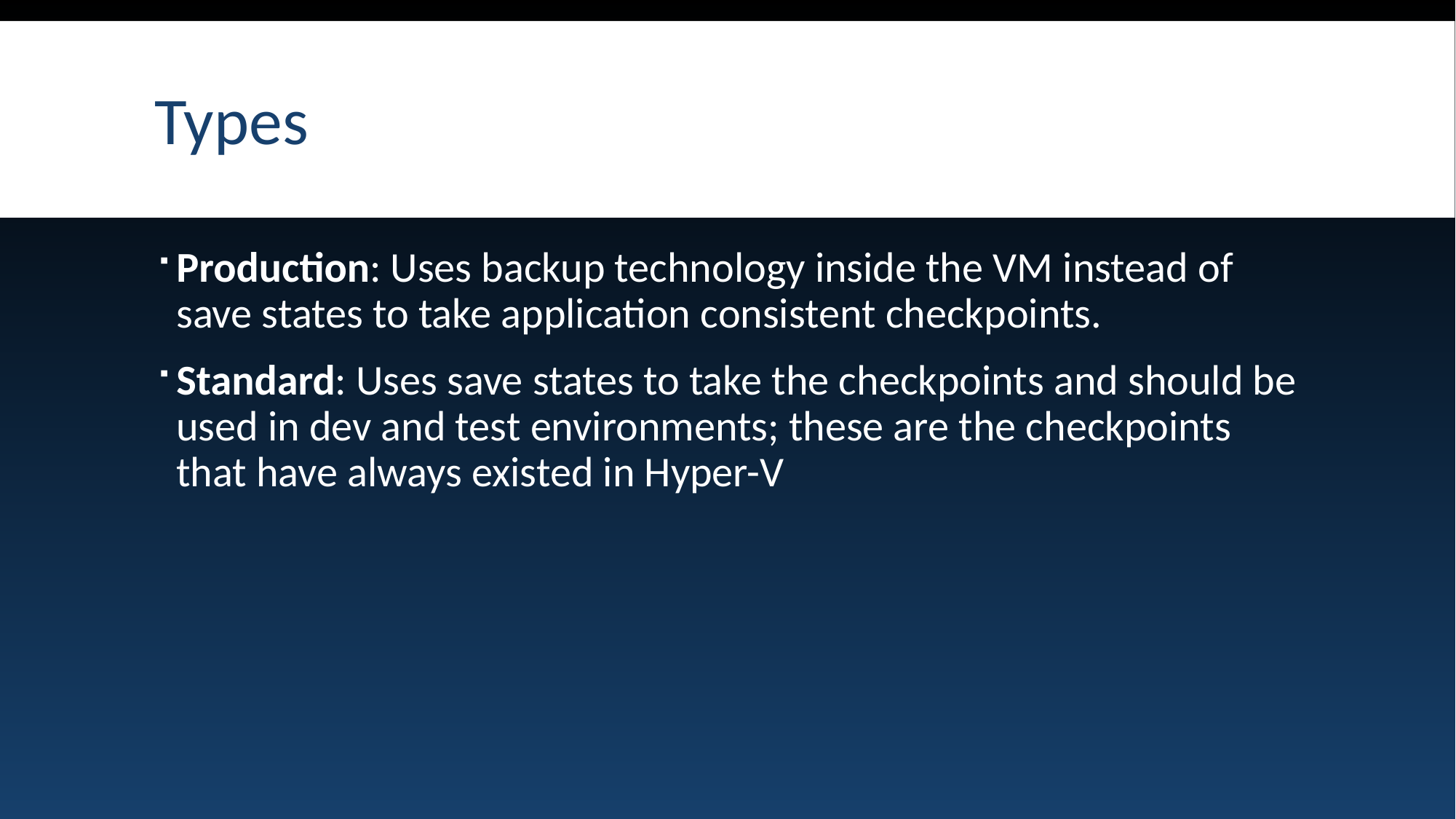

# Types
Production: Uses backup technology inside the VM instead of save states to take application consistent checkpoints.
Standard: Uses save states to take the checkpoints and should be used in dev and test environments; these are the checkpoints that have always existed in Hyper-V